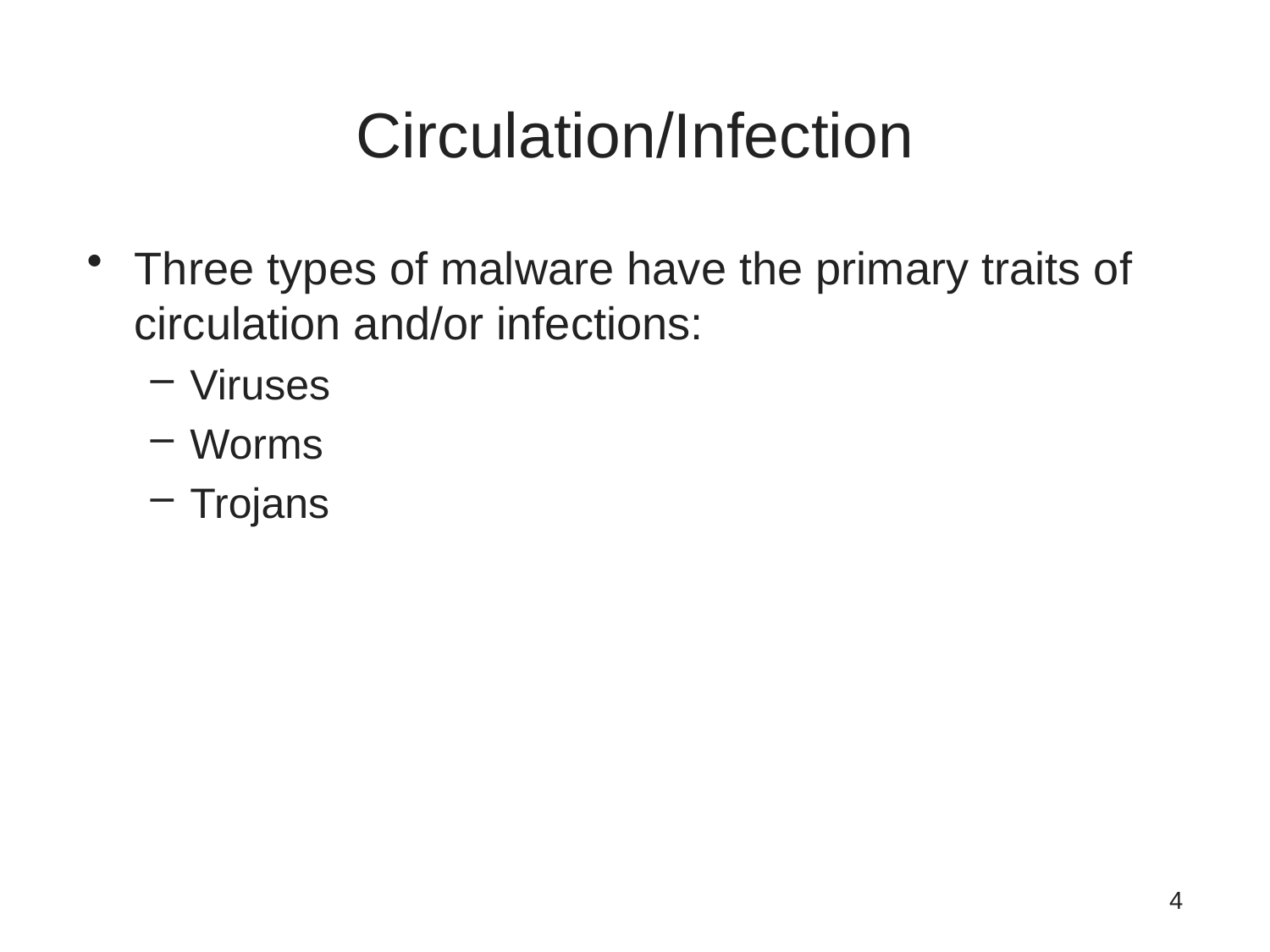

# Circulation/Infection
Three types of malware have the primary traits of circulation and/or infections:
Viruses
Worms
Trojans
4